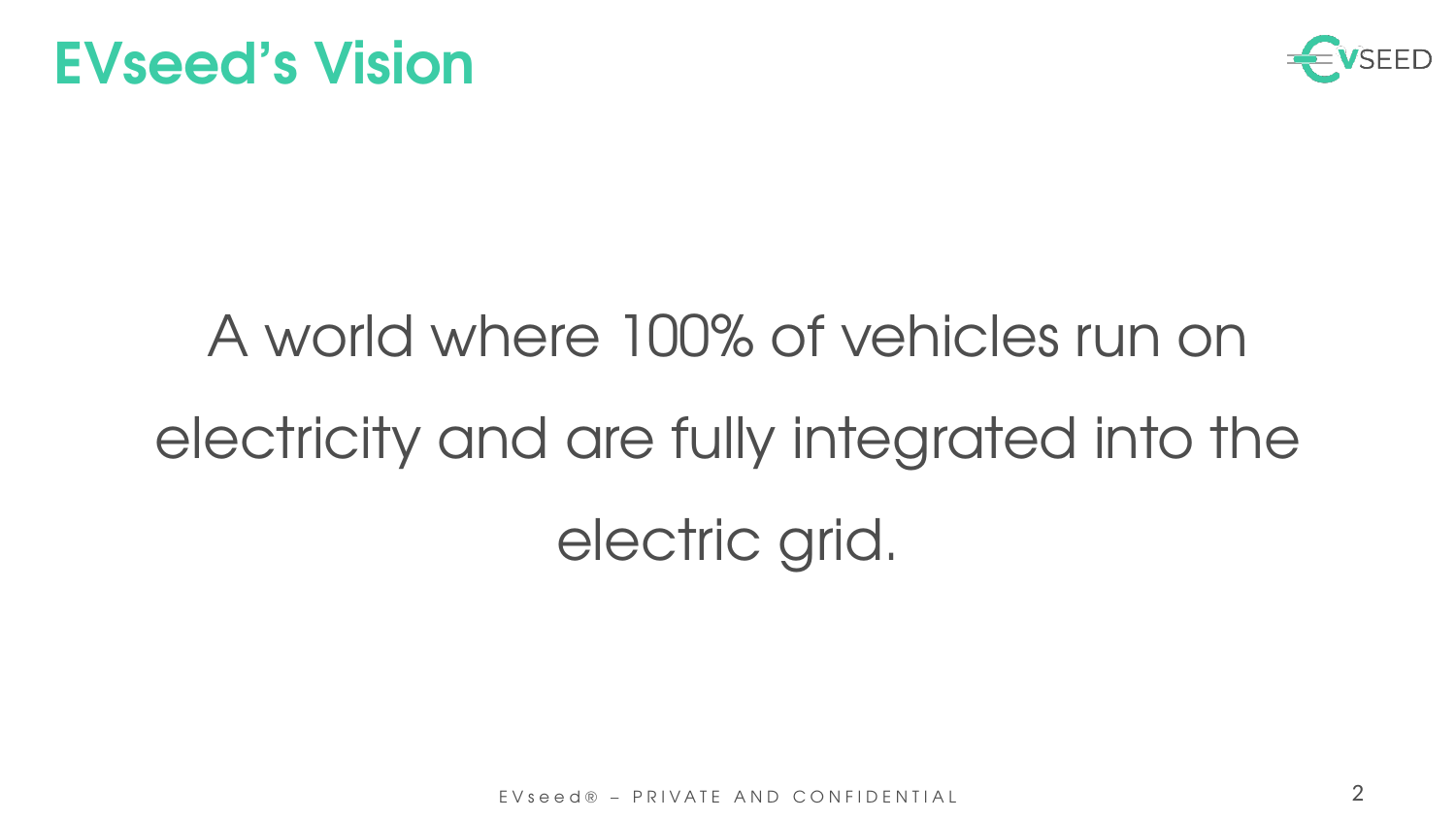

EVseed’s Vision
A world where 100% of vehicles run on electricity and are fully integrated into the electric grid.